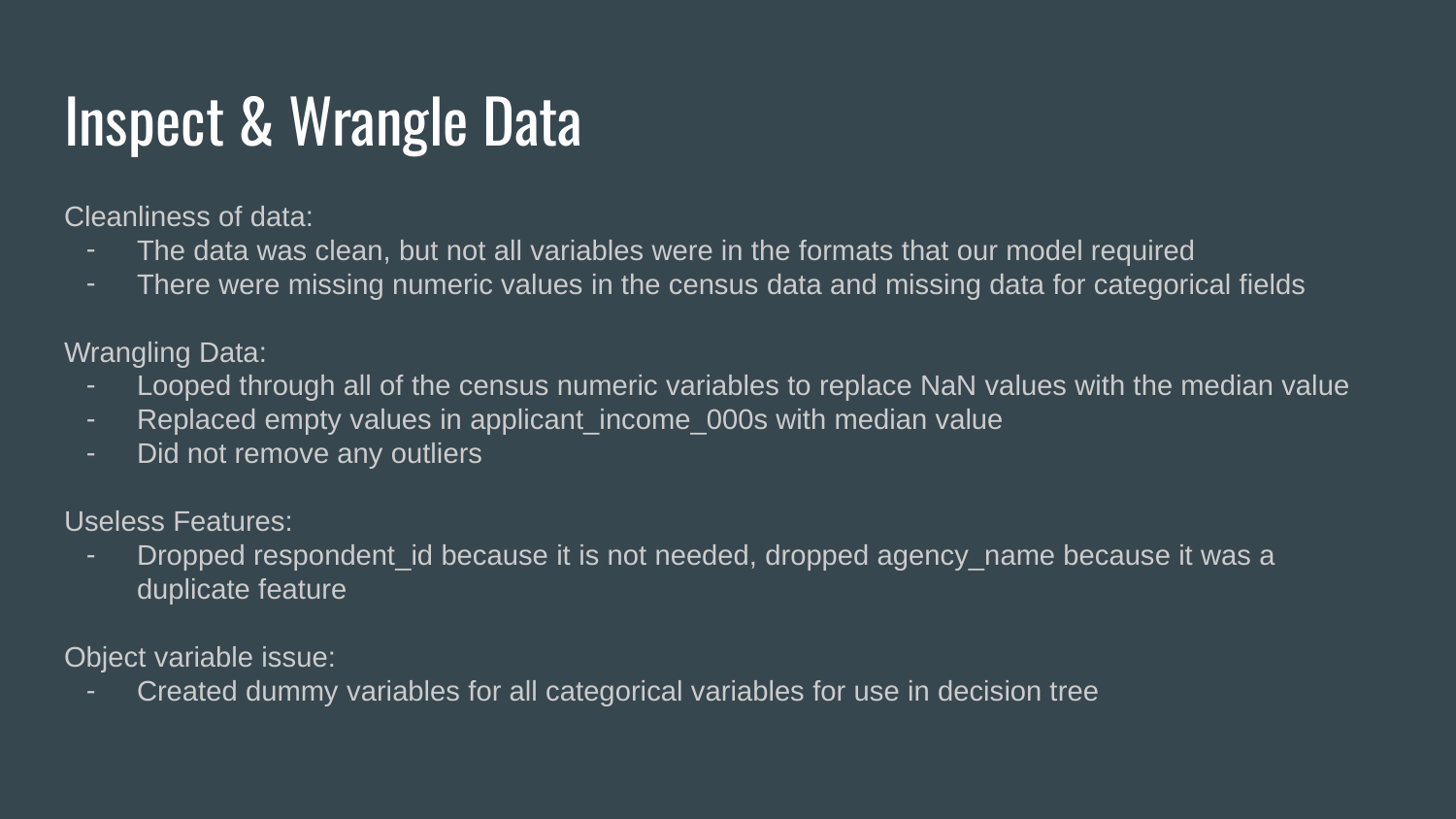

# Inspect & Wrangle Data
Cleanliness of data:
The data was clean, but not all variables were in the formats that our model required
There were missing numeric values in the census data and missing data for categorical fields

Wrangling Data:
Looped through all of the census numeric variables to replace NaN values with the median value
Replaced empty values in applicant_income_000s with median value
Did not remove any outliers

Useless Features:
Dropped respondent_id because it is not needed, dropped agency_name because it was a duplicate feature

Object variable issue:
Created dummy variables for all categorical variables for use in decision tree